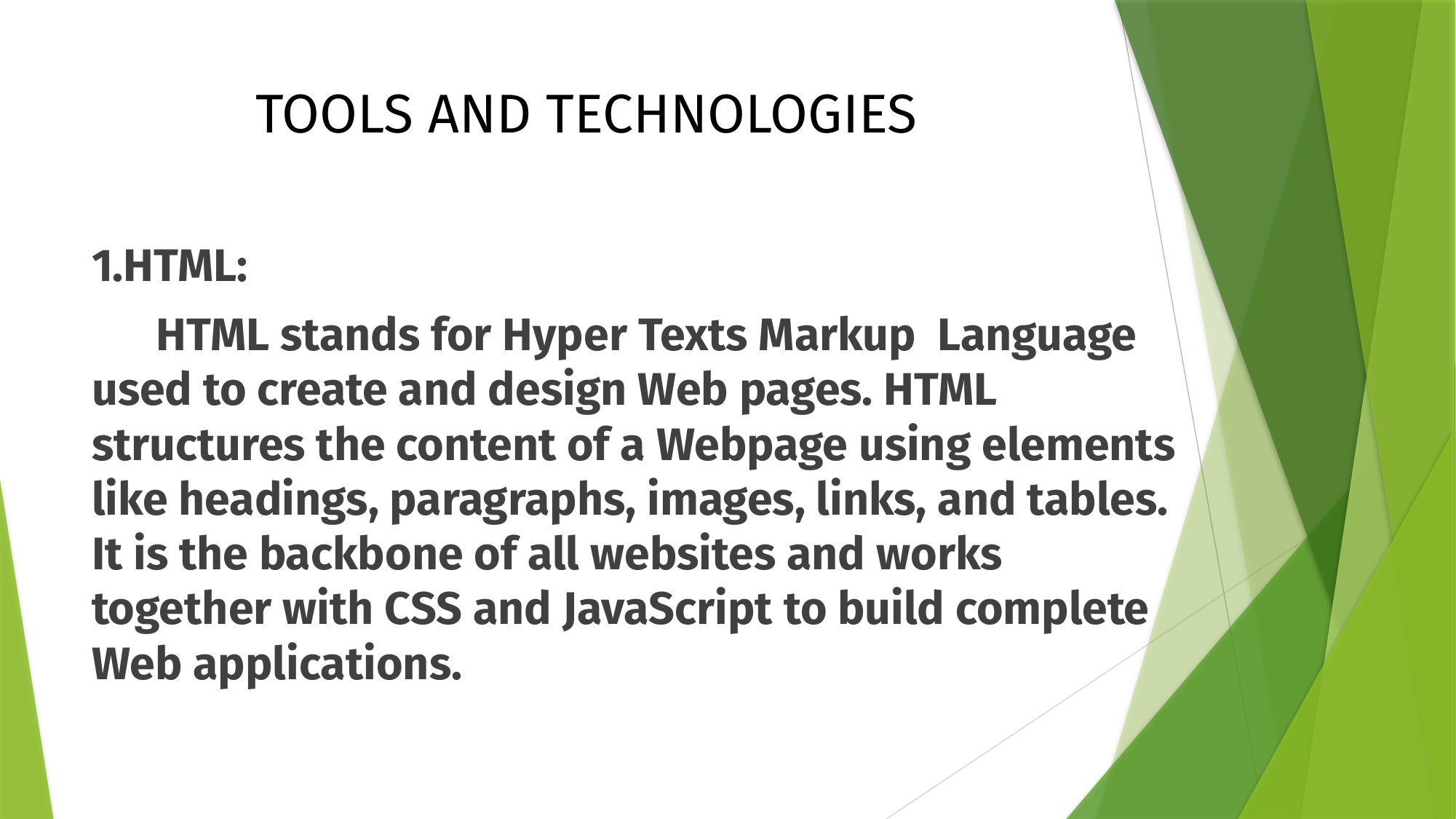

# TOOLS AND TECHNOLOGIES
1.HTML:
      HTML stands for Hyper Texts Markup  Language used to create and design Web pages. HTML structures the content of a Webpage using elements like headings, paragraphs, images, links, and tables. It is the backbone of all websites and works together with CSS and JavaScript to build complete Web applications.